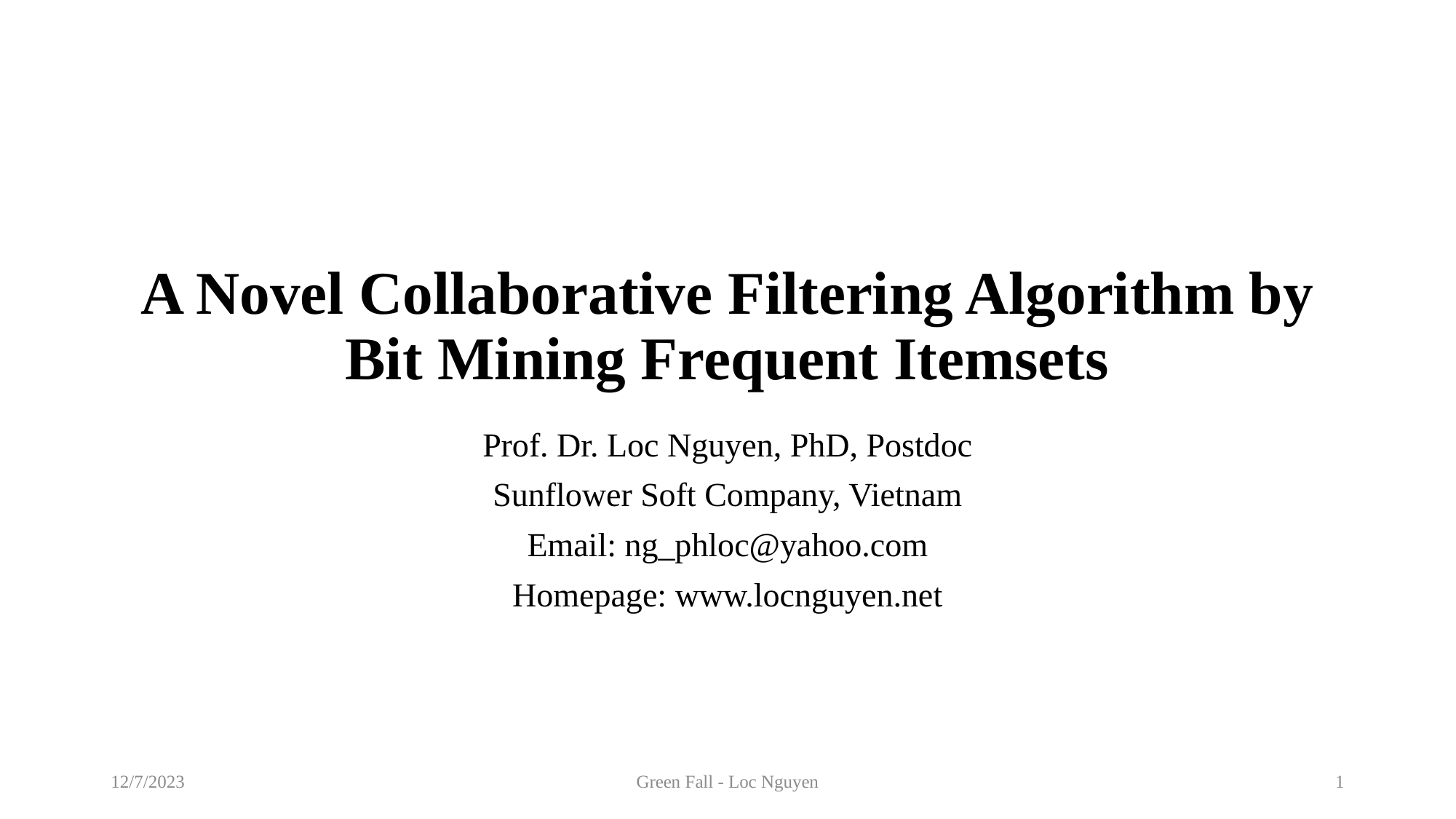

# A Novel Collaborative Filtering Algorithm by Bit Mining Frequent Itemsets
Prof. Dr. Loc Nguyen, PhD, Postdoc
Sunflower Soft Company, Vietnam
Email: ng_phloc@yahoo.com
Homepage: www.locnguyen.net

12/7/2023
Green Fall - Loc Nguyen
1